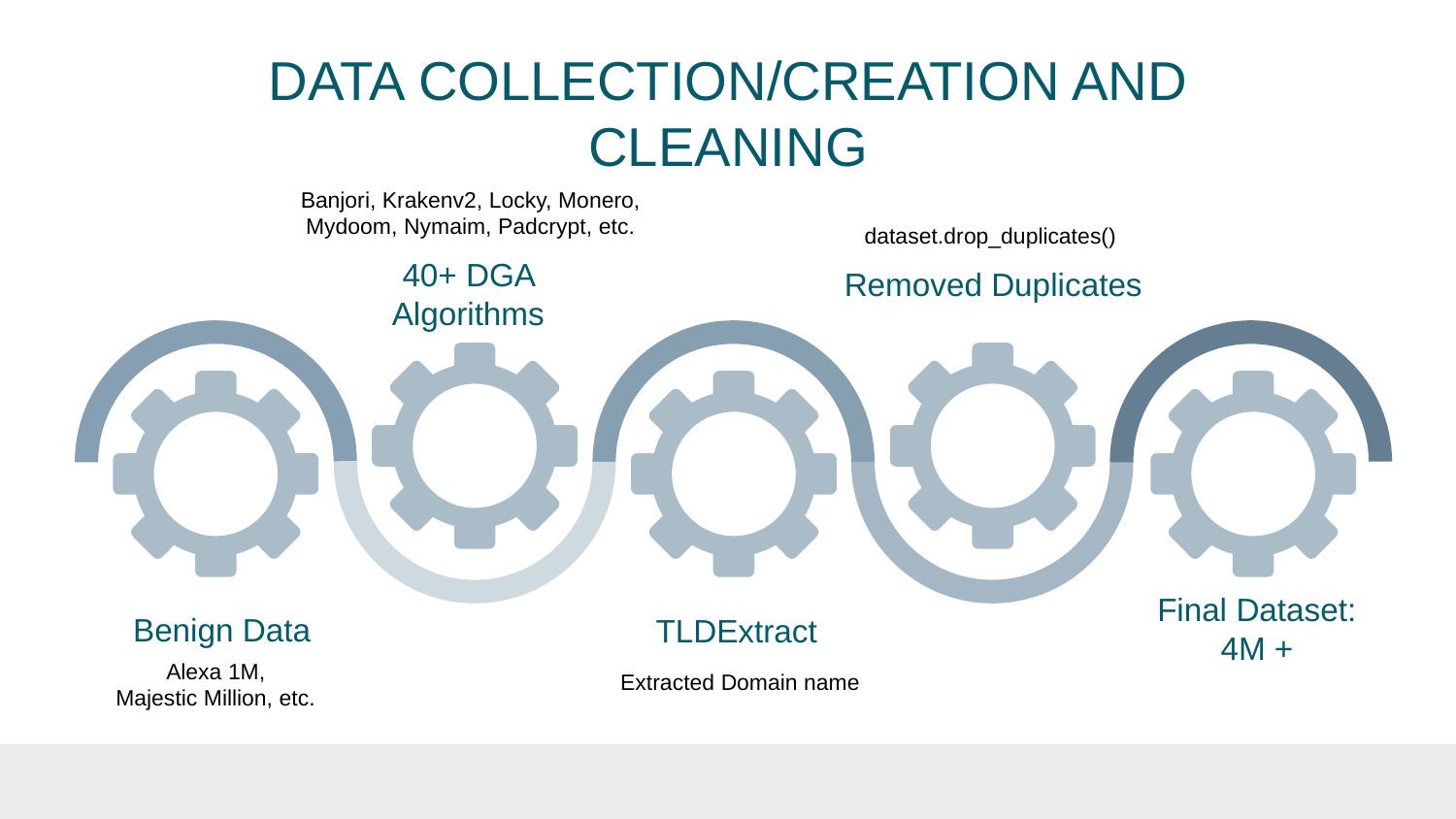

# DATA COLLECTION/CREATION AND CLEANING
Banjori, Krakenv2, Locky, Monero, Mydoom, Nymaim, Padcrypt, etc.

dataset.drop_duplicates()

Removed Duplicates
40+ DGA Algorithms

Final Dataset: 4M +
Benign Data
TLDExtract
Alexa 1M,
Majestic Million, etc.

Extracted Domain name